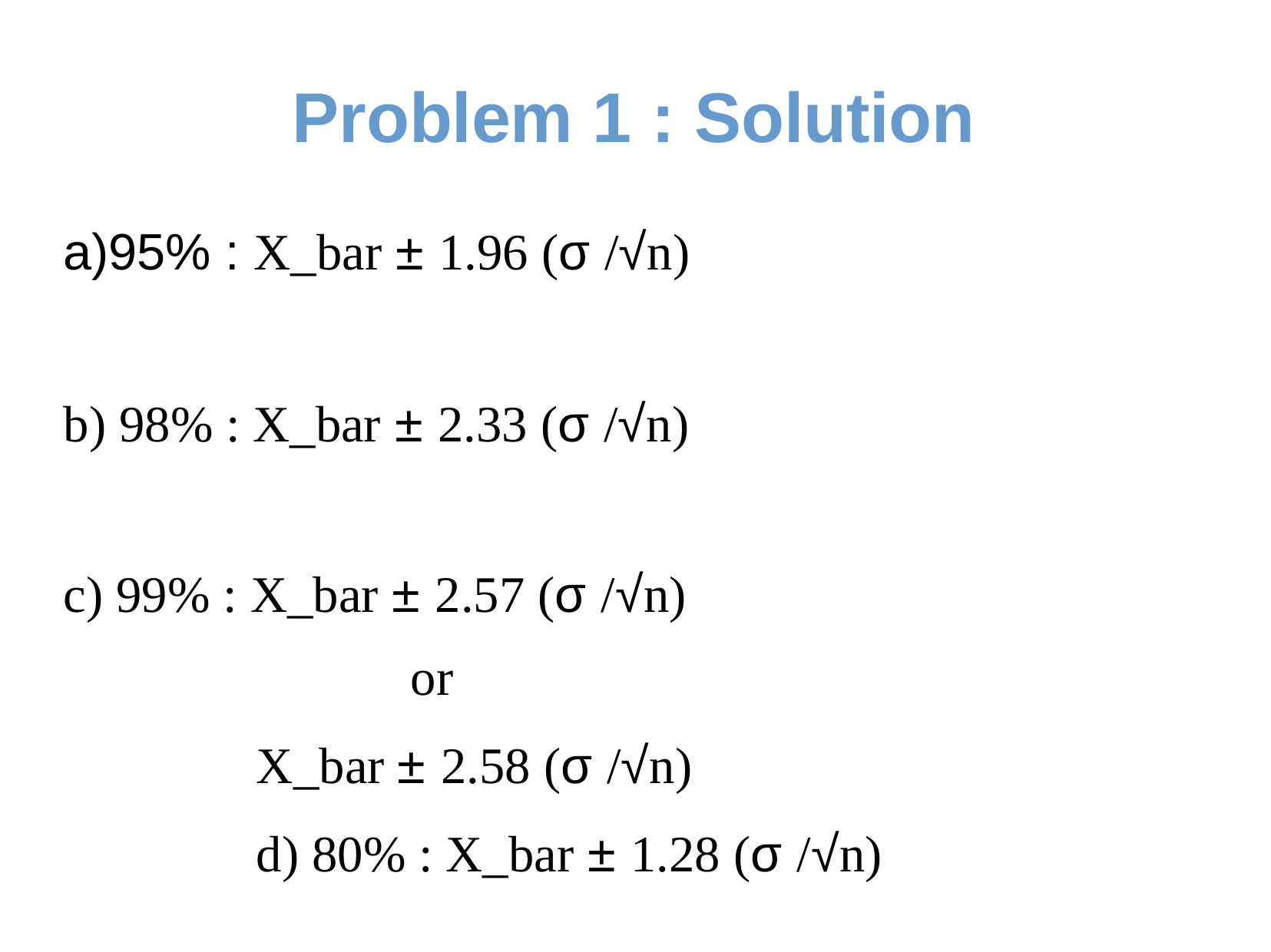

# Problem 1 : Solution
a)95% : X_bar ± 1.96 (σ /√n)

b) 98% : X_bar ± 2.33 (σ /√n)

c) 99% : X_bar ± 2.57 (σ /√n)
or
X_bar ± 2.58 (σ /√n)
d) 80% : X_bar ± 1.28 (σ /√n)